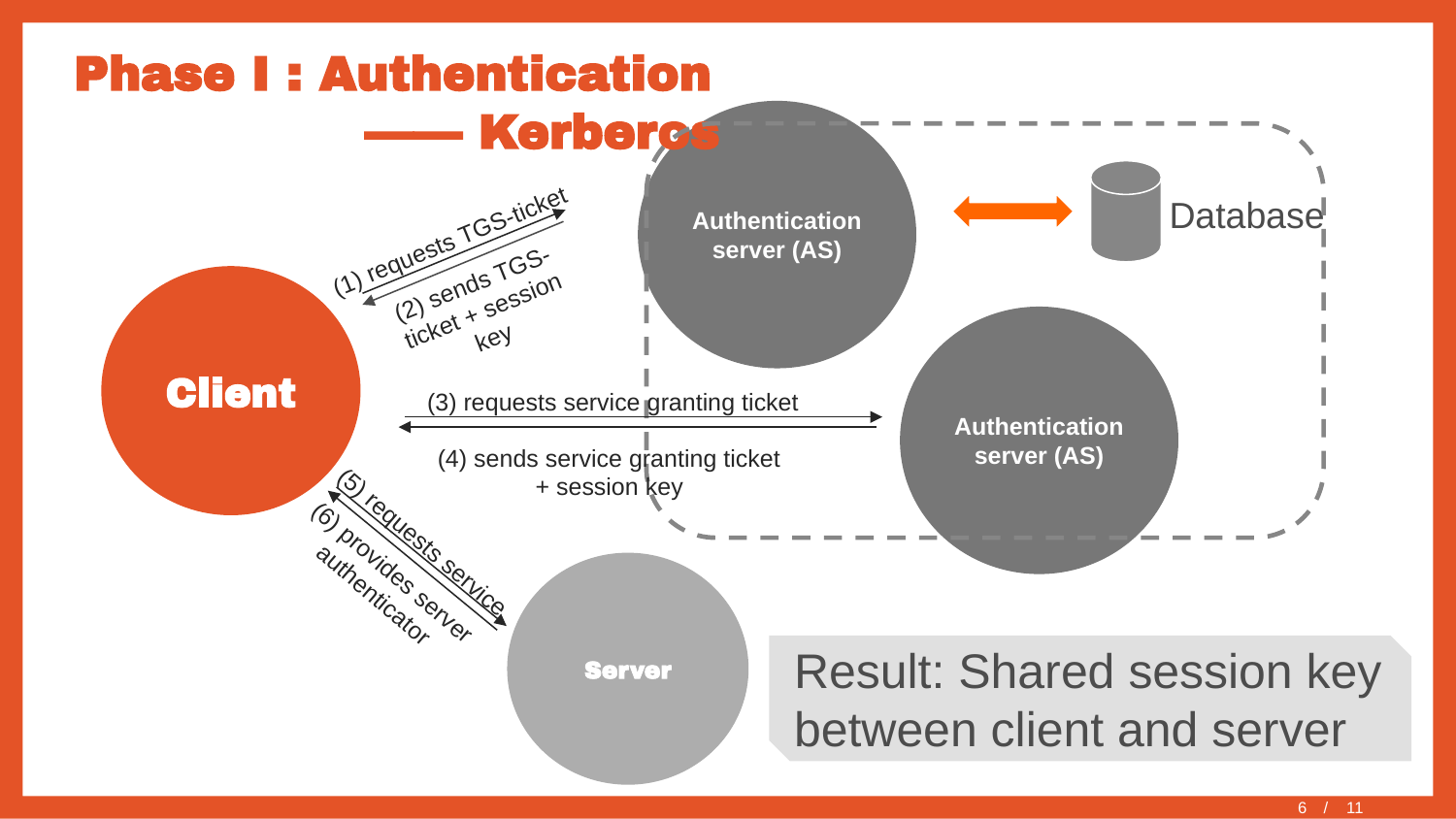

# Phase I : Authentication —— Kerberos
Authentication
server (AS)

Database

(1) requests TGS-ticket
(2) sends TGS-ticket + session key
Client
Authentication
server (AS)
(3) requests service granting ticket
(4) sends service granting ticket + session key
(5) requests service
(6) provides server authenticator

Server

Result: Shared session key between client and server
/    11
6